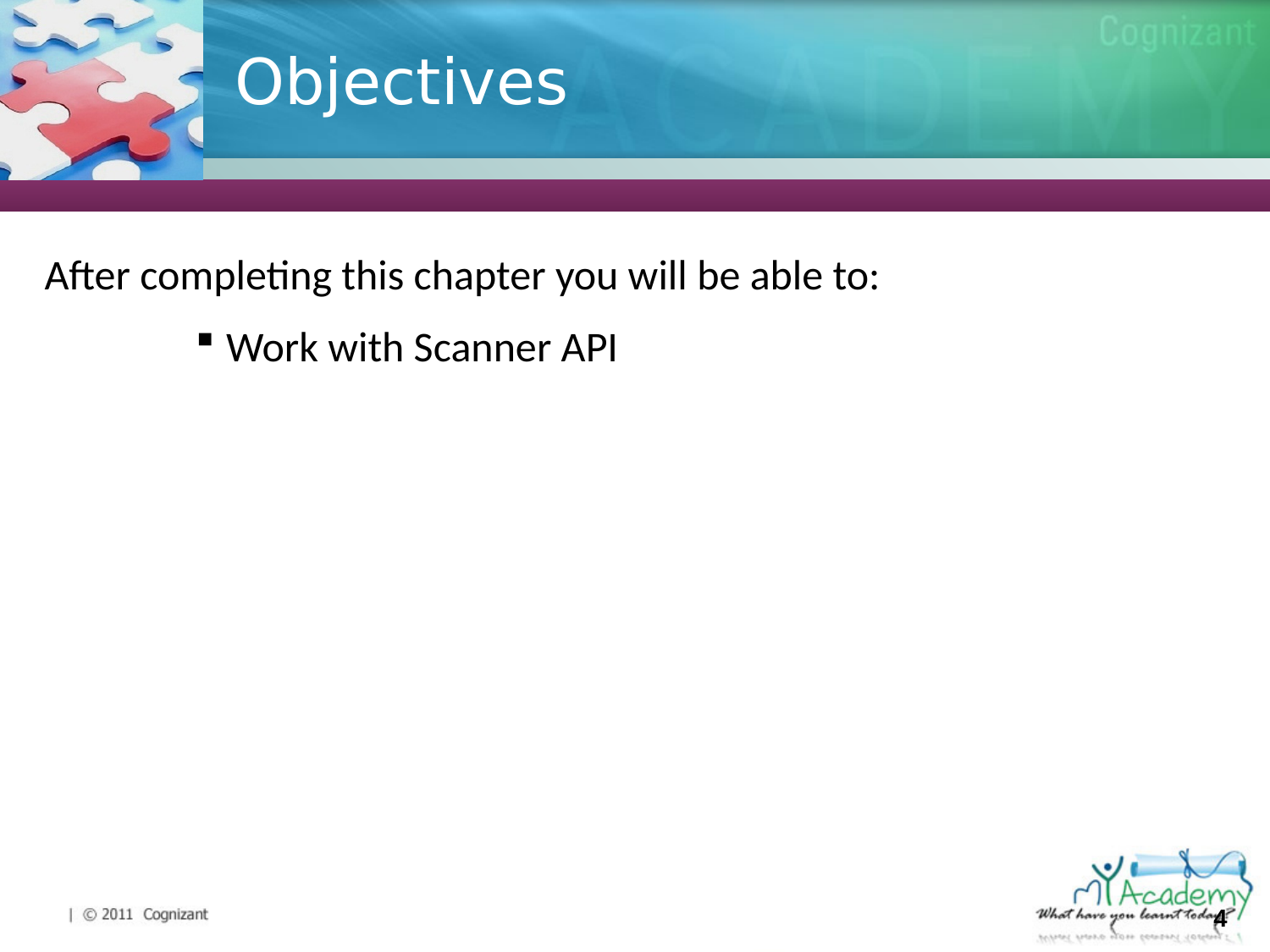

# Objectives

After completing this chapter you will be able to:
Work with Scanner API

4